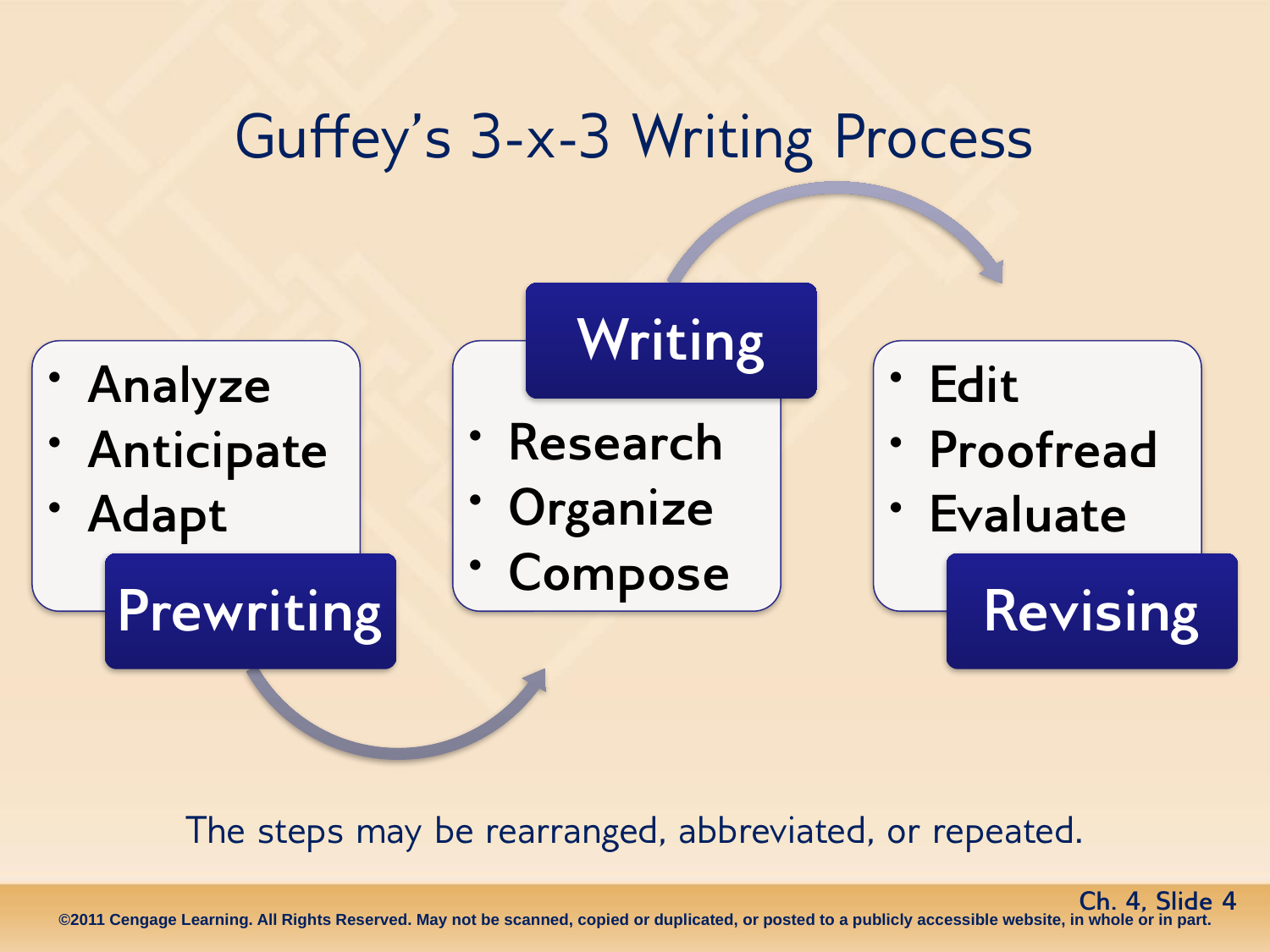

# Guffey’s 3-x-3 Writing Process
Analyze
Anticipate
Adapt
Prewriting
Research
Organize
Compose
Writing
Edit
Proofread
Evaluate
Revising
The steps may be rearranged, abbreviated, or repeated.